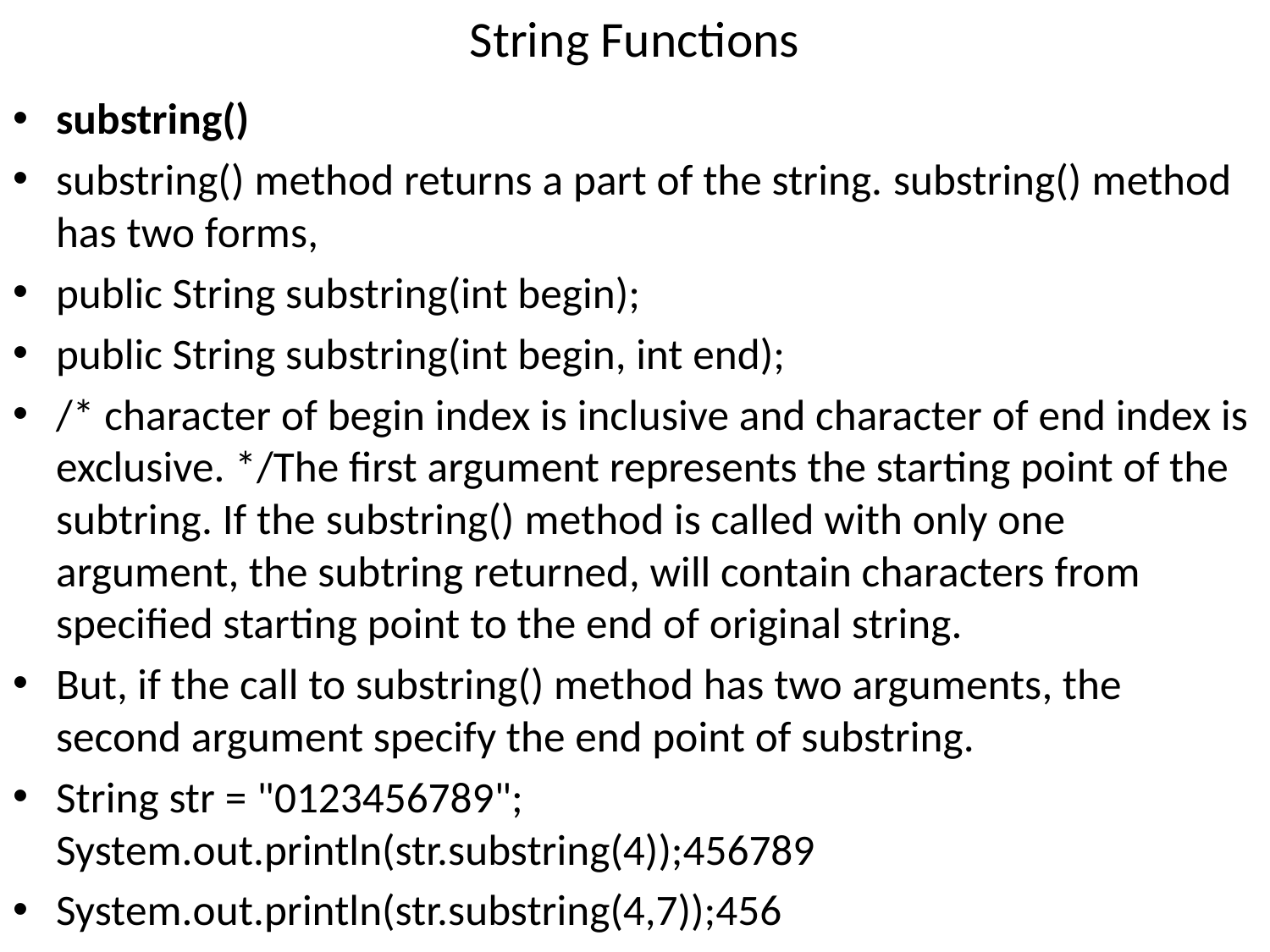

# String Functions
substring()
substring() method returns a part of the string. substring() method has two forms,
public String substring(int begin);
public String substring(int begin, int end);
/* character of begin index is inclusive and character of end index is exclusive. */The first argument represents the starting point of the subtring. If the substring() method is called with only one argument, the subtring returned, will contain characters from specified starting point to the end of original string.
But, if the call to substring() method has two arguments, the second argument specify the end point of substring.
String str = "0123456789"; System.out.println(str.substring(4));456789
System.out.println(str.substring(4,7));456